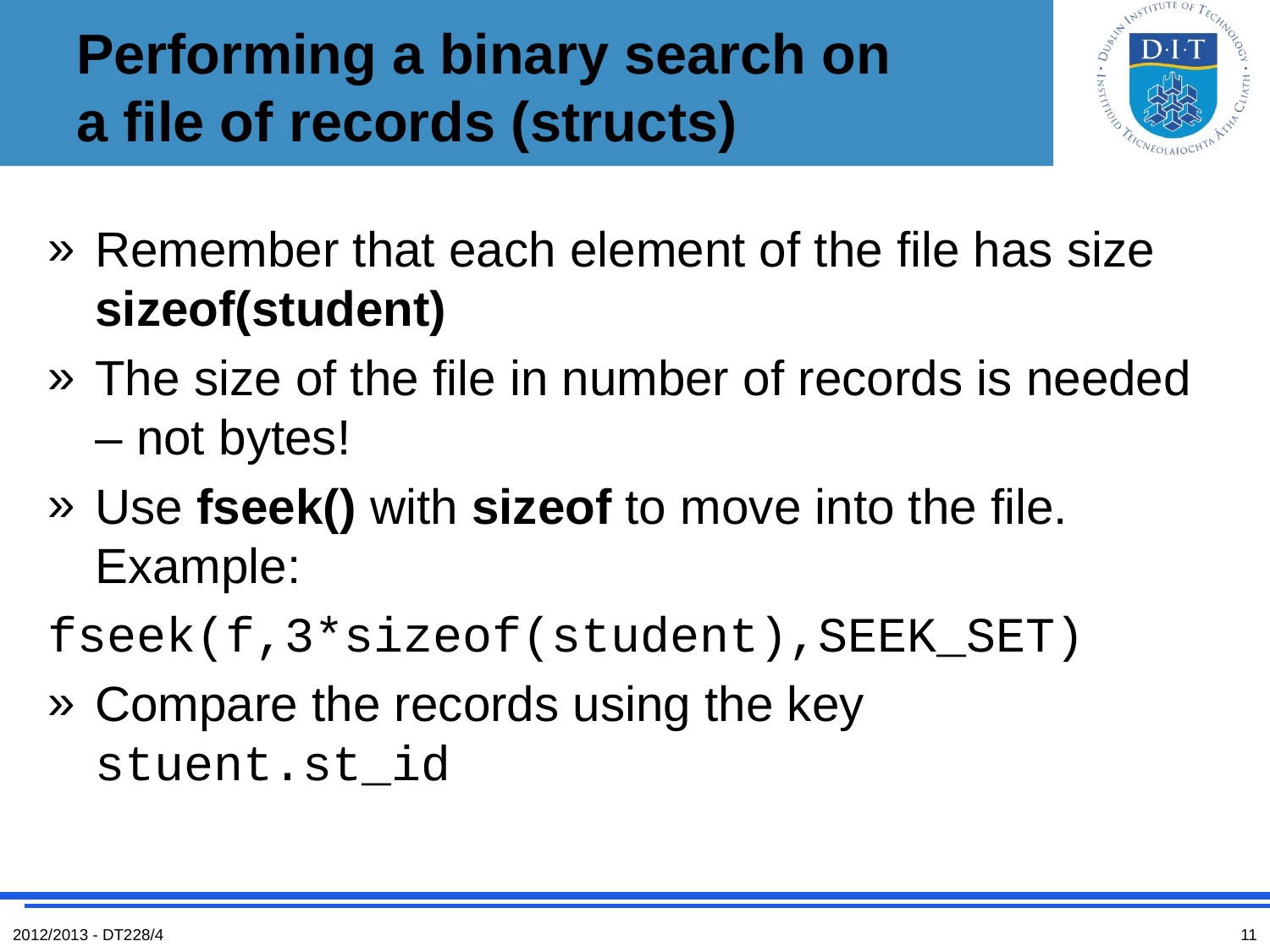

# Performing a binary search on a file of records (structs)
Remember that each element of the file has size sizeof(student)
The size of the file in number of records is needed – not bytes!
Use fseek() with sizeof to move into the file. Example:
fseek(f,3*sizeof(student),SEEK_SET)
Compare the records using the key stuent.st_id
2012/2013 - DT228/4
11